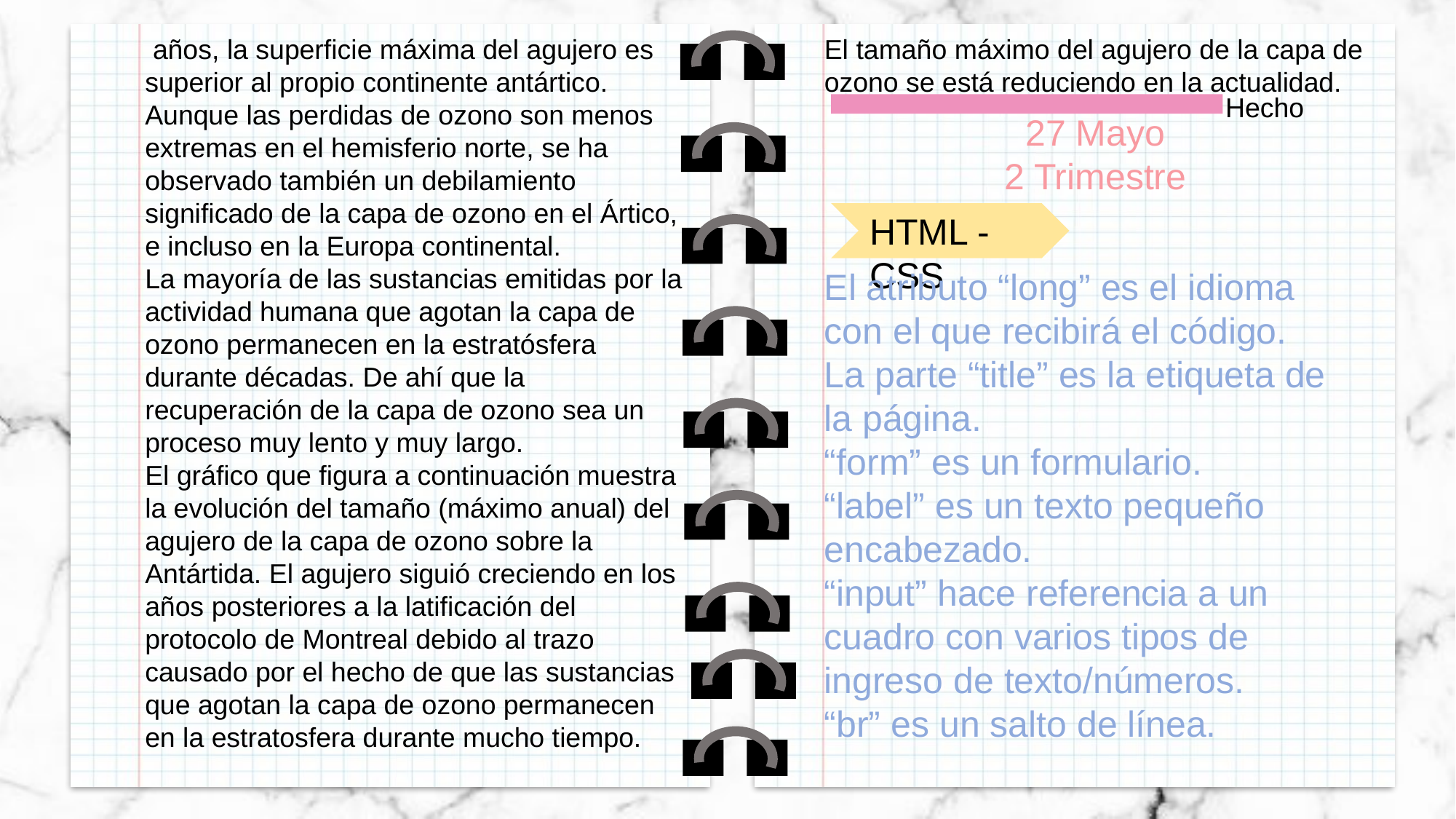

El tamaño máximo del agujero de la capa de ozono se está reduciendo en la actualidad.
 años, la superficie máxima del agujero es superior al propio continente antártico. Aunque las perdidas de ozono son menos extremas en el hemisferio norte, se ha observado también un debilamiento significado de la capa de ozono en el Ártico, e incluso en la Europa continental.
La mayoría de las sustancias emitidas por la actividad humana que agotan la capa de ozono permanecen en la estratósfera durante décadas. De ahí que la recuperación de la capa de ozono sea un proceso muy lento y muy largo.
El gráfico que figura a continuación muestra la evolución del tamaño (máximo anual) del agujero de la capa de ozono sobre la Antártida. El agujero siguió creciendo en los años posteriores a la latificación del protocolo de Montreal debido al trazo causado por el hecho de que las sustancias que agotan la capa de ozono permanecen en la estratosfera durante mucho tiempo.
Hecho

27 Mayo
2 Trimestre
HTML - CSS

El atributo “long” es el idioma con el que recibirá el código.
La parte “title” es la etiqueta de la página.
“form” es un formulario.
“label” es un texto pequeño encabezado.
“input” hace referencia a un cuadro con varios tipos de ingreso de texto/números.
“br” es un salto de línea.